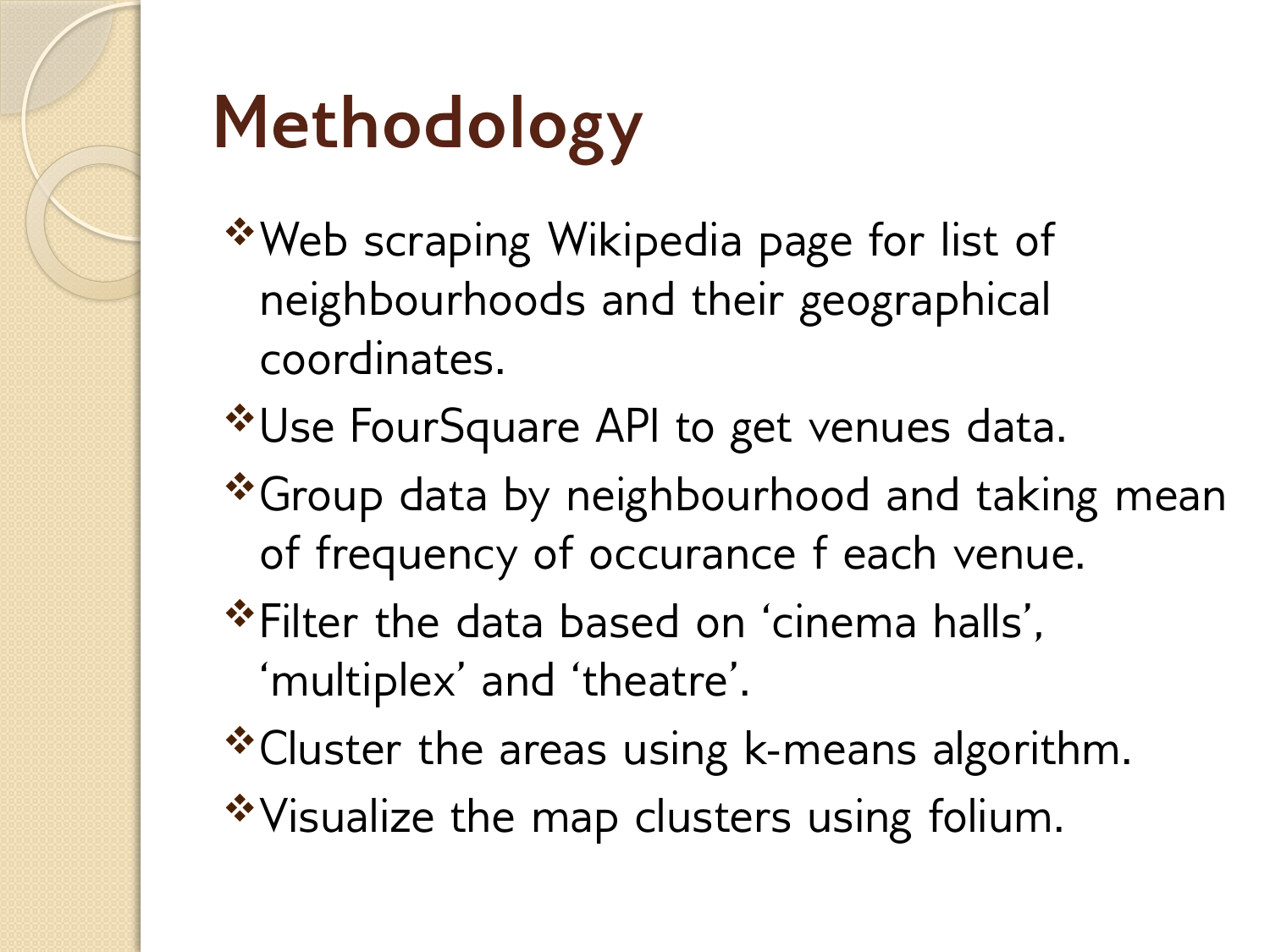

# Methodology
Web scraping Wikipedia page for list of neighbourhoods and their geographical coordinates.
Use FourSquare API to get venues data.
Group data by neighbourhood and taking mean of frequency of occurance f each venue.
Filter the data based on ‘cinema halls’, ‘multiplex’ and ‘theatre’.
Cluster the areas using k-means algorithm.
Visualize the map clusters using folium.